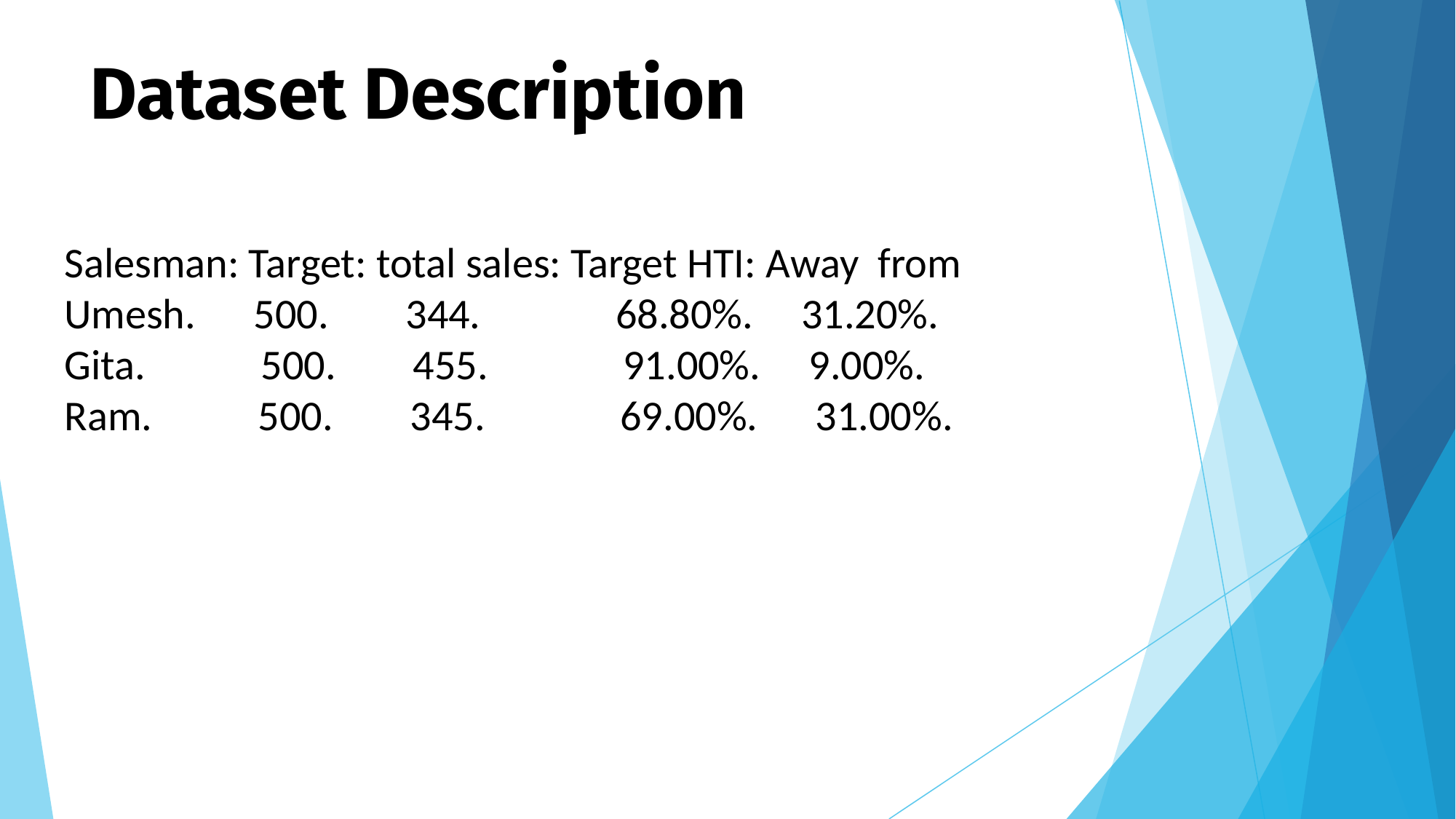

# Dataset Description
Salesman: Target: total sales: Target HTI: Away  from
Umesh.      500.        344.              68.80%.     31.20%.
Gita.            500.        455.              91.00%.     9.00%.
Ram.           500.        345.              69.00%.      31.00%.